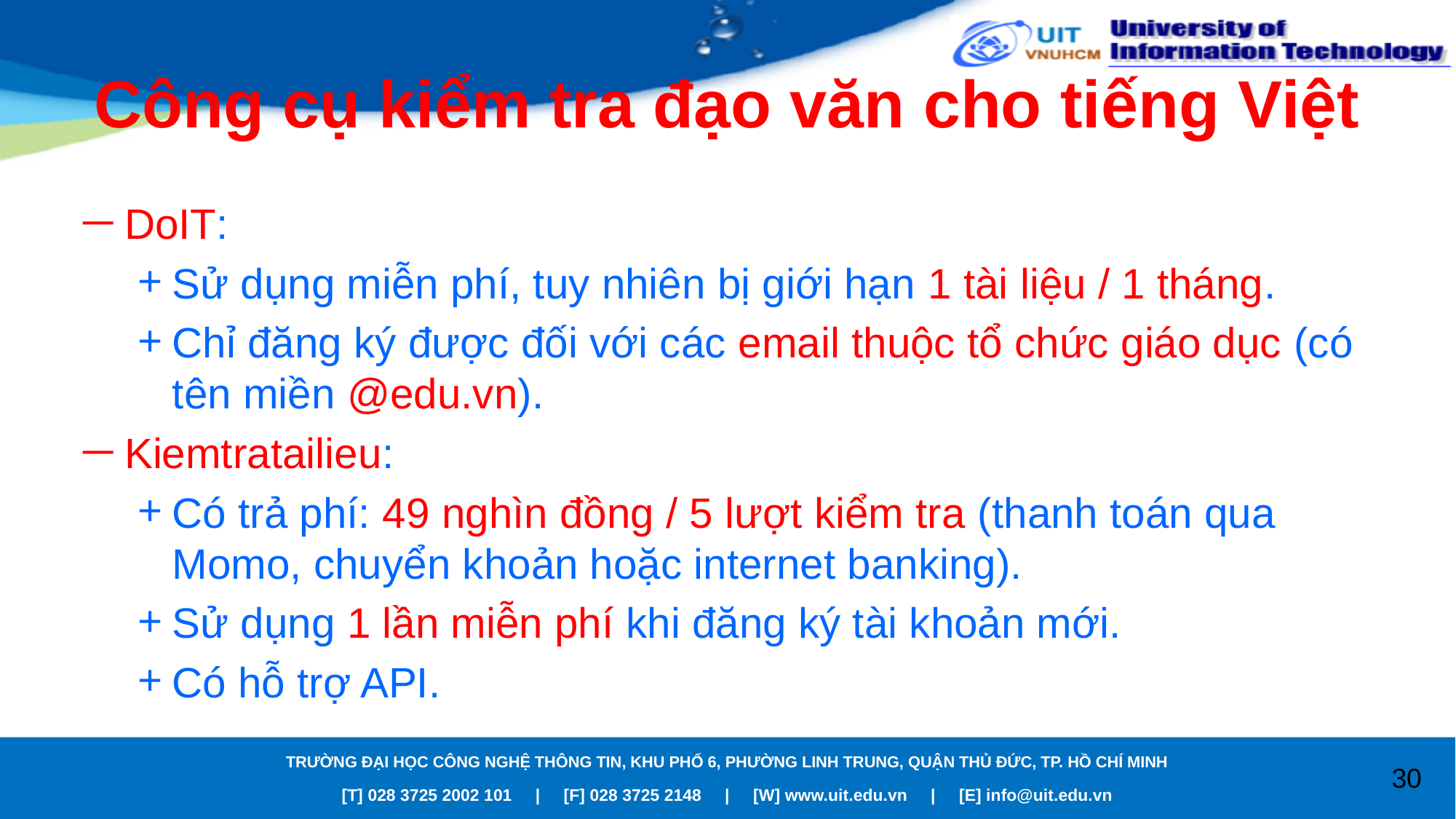

# Công cụ kiểm tra đạo văn cho tiếng Việt
DoIT:
Sử dụng miễn phí, tuy nhiên bị giới hạn 1 tài liệu / 1 tháng.
Chỉ đăng ký được đối với các email thuộc tổ chức giáo dục (có tên miền @edu.vn).
Kiemtratailieu:
Có trả phí: 49 nghìn đồng / 5 lượt kiểm tra (thanh toán qua Momo, chuyển khoản hoặc internet banking).
Sử dụng 1 lần miễn phí khi đăng ký tài khoản mới.
Có hỗ trợ API.